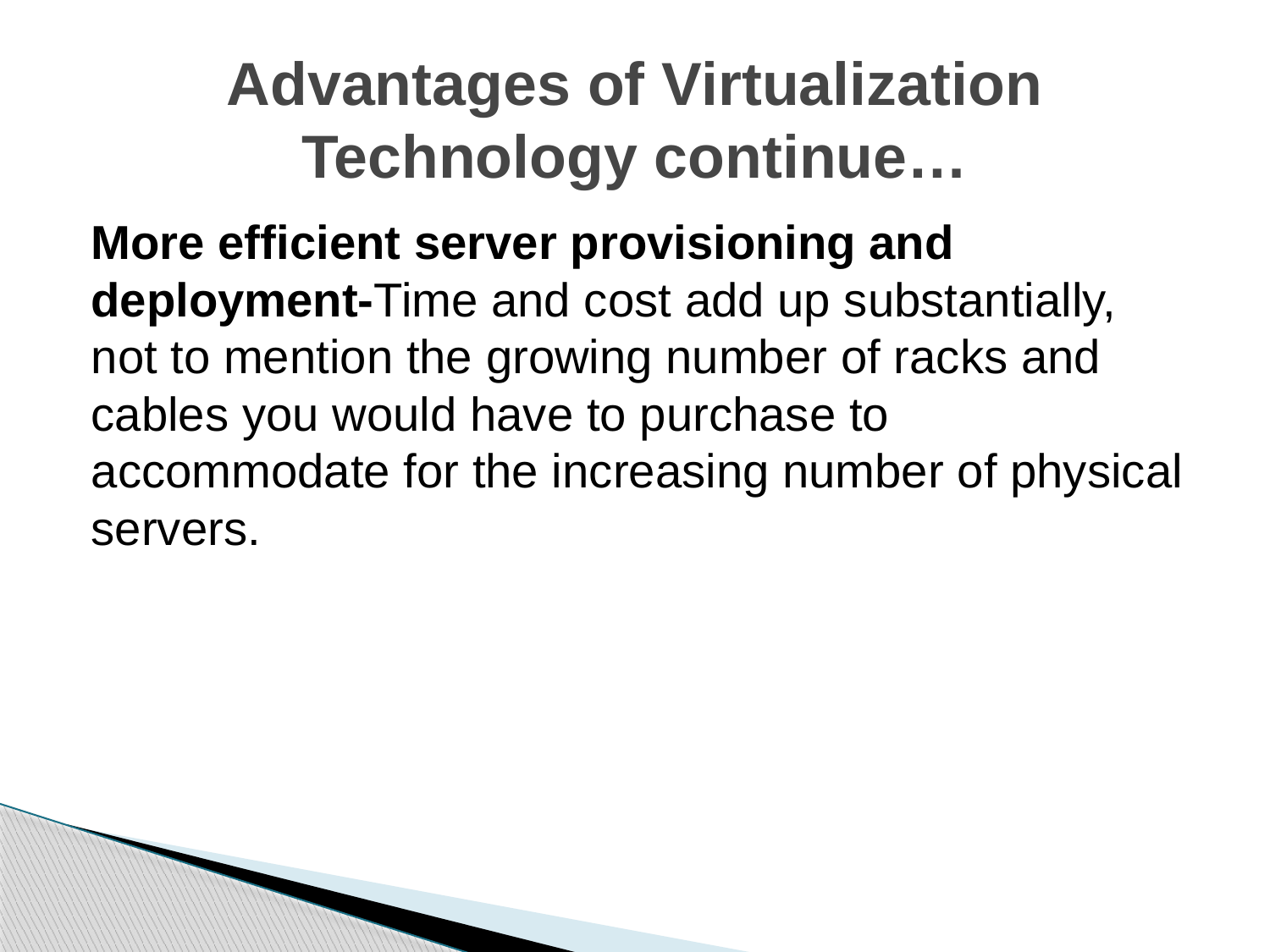

# Advantages of Virtualization Technology continue…
More efficient server provisioning and deployment-Time and cost add up substantially, not to mention the growing number of racks and cables you would have to purchase to accommodate for the increasing number of physical servers.